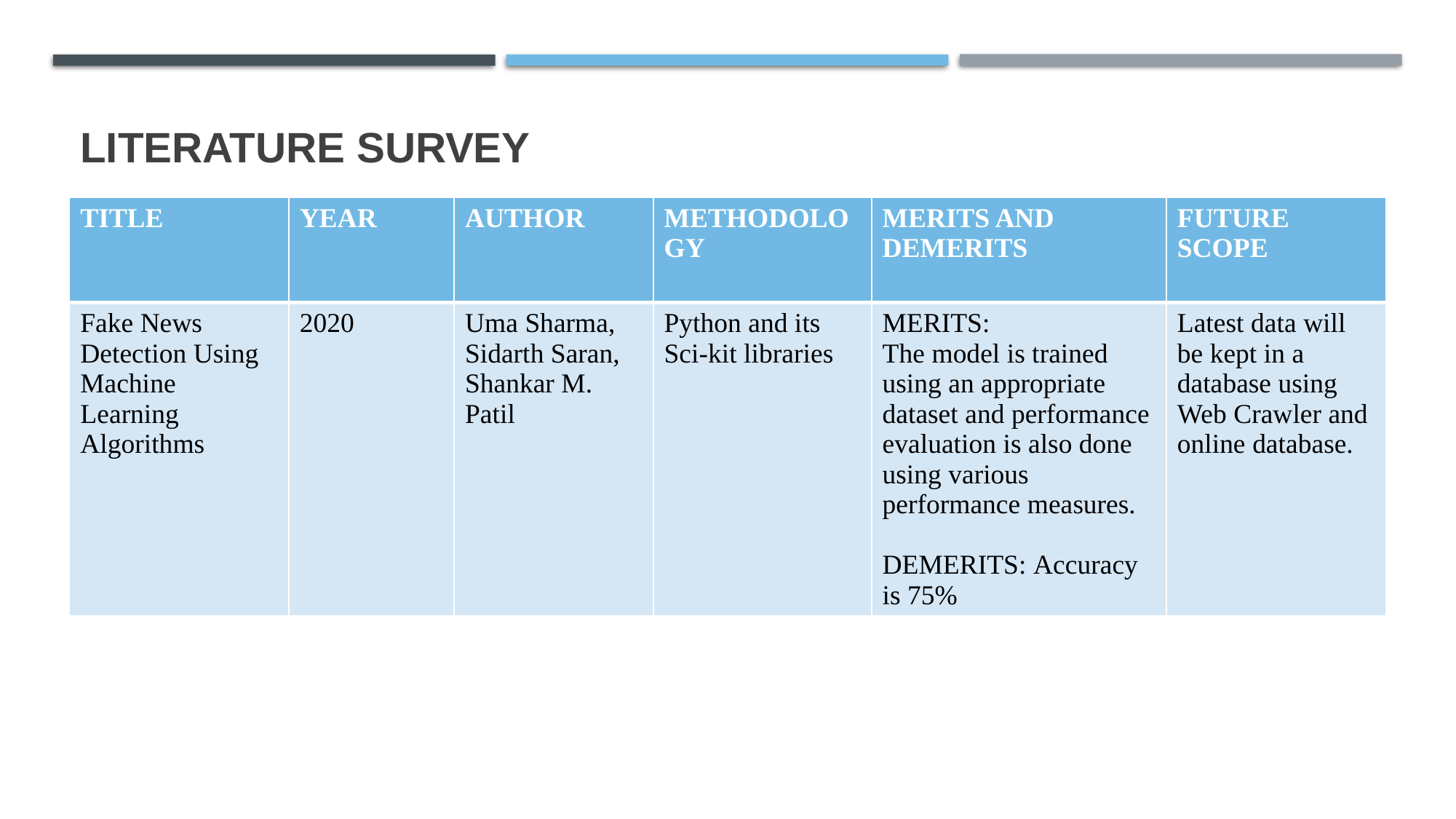

# LITERATURE SURVEY
| TITLE | YEAR | AUTHOR | METHODOLOGY | MERITS AND DEMERITS | FUTURE SCOPE |
| --- | --- | --- | --- | --- | --- |
| Fake News Detection Using Machine Learning Algorithms | 2020 | Uma Sharma, Sidarth Saran, Shankar M. Patil | Python and its Sci-kit libraries | MERITS: The model is trained using an appropriate dataset and performance evaluation is also done using various performance measures. DEMERITS: Accuracy is 75% | Latest data will be kept in a database using Web Crawler and online database. |